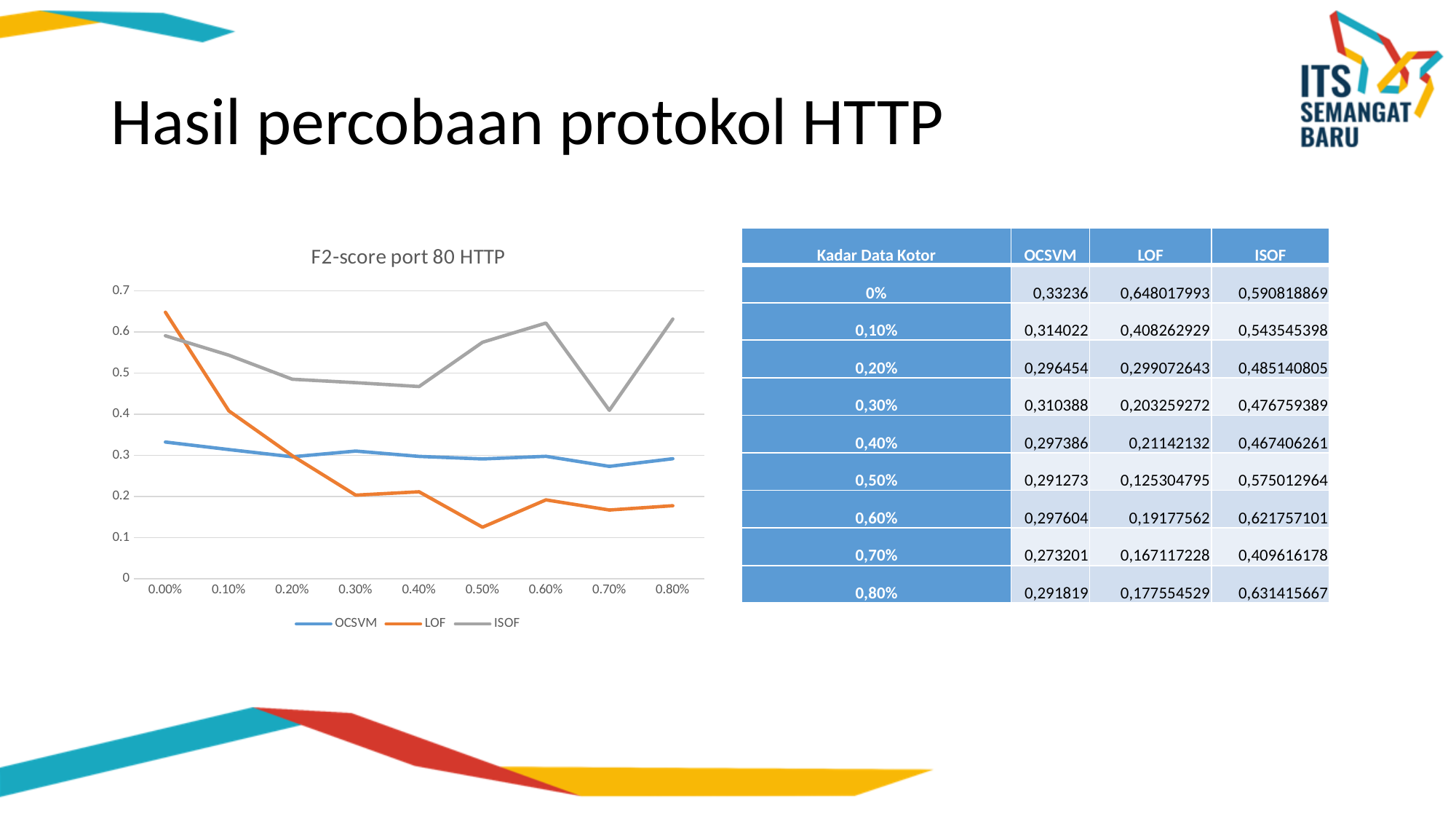

# Hasil percobaan protokol HTTP

### Chart: F2-score port 80 HTTP

| Category | OCSVM | LOF | ISOF |
|---|---|---|---|
| 0 | 0.3323604741199595 | 0.6480179926904694 | 0.5908188690400777 |
| 1E-3 | 0.3140222686151705 | 0.4082629291400107 | 0.5435453983940705 |
| 2E-3 | 0.29645390070921984 | 0.2990726429675425 | 0.4851408054678375 |
| 3.0000000000000001E-3 | 0.3103877623621487 | 0.2032592724520237 | 0.4767593886659754 |
| 4.0000000000000001E-3 | 0.2973856209150327 | 0.2114213197969543 | 0.467406260749914 |
| 5.0000000000000001E-3 | 0.2912733800451676 | 0.12530479544838796 | 0.5750129642187563 |
| 6.0000000000000001E-3 | 0.29760403530895335 | 0.19177561981229316 | 0.6217571013982939 |
| 7.0000000000000001E-3 | 0.2732005950337567 | 0.16711722782010321 | 0.4096161782913743 |
| 8.0000000000000002E-3 | 0.2918191403584941 | 0.17755452884925324 | 0.6314156667731192 |
| Kadar Data Kotor | OCSVM | LOF | ISOF |
| --- | --- | --- | --- |
| 0% | 0,33236 | 0,648017993 | 0,590818869 |
| 0,10% | 0,314022 | 0,408262929 | 0,543545398 |
| 0,20% | 0,296454 | 0,299072643 | 0,485140805 |
| 0,30% | 0,310388 | 0,203259272 | 0,476759389 |
| 0,40% | 0,297386 | 0,21142132 | 0,467406261 |
| 0,50% | 0,291273 | 0,125304795 | 0,575012964 |
| 0,60% | 0,297604 | 0,19177562 | 0,621757101 |
| 0,70% | 0,273201 | 0,167117228 | 0,409616178 |
| 0,80% | 0,291819 | 0,177554529 | 0,631415667 |